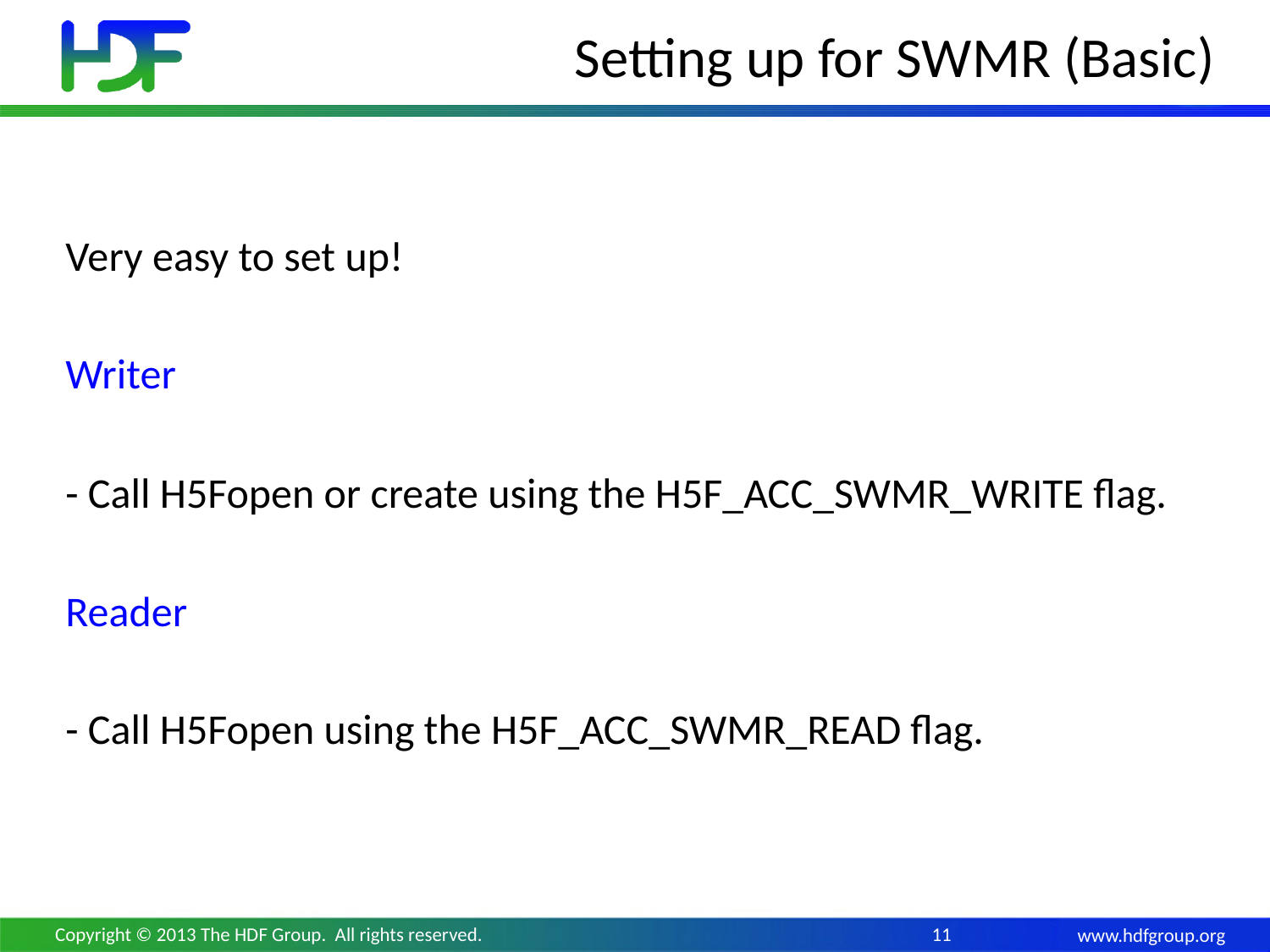

# Setting up for SWMR (Basic)
Very easy to set up!

Writer

- Call H5Fopen or create using the H5F_ACC_SWMR_WRITE flag.

Reader

- Call H5Fopen using the H5F_ACC_SWMR_READ flag.

Copyright © 2013 The HDF Group.  All rights reserved.
11